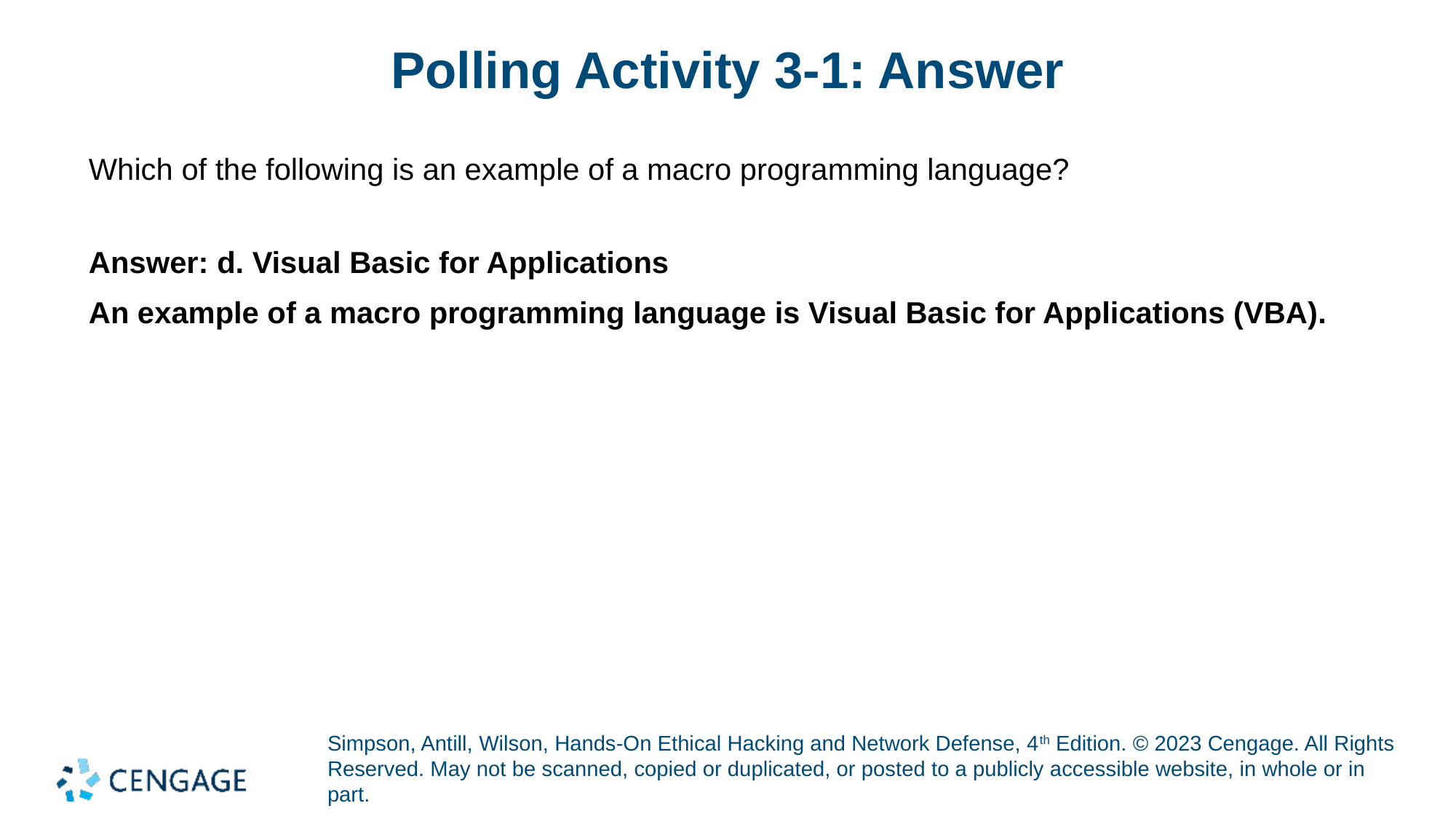

# Polling Activity 3-1: Answer
Which of the following is an example of a macro programming language?

Answer: d. Visual Basic for Applications
An example of a macro programming language is Visual Basic for Applications (VBA).